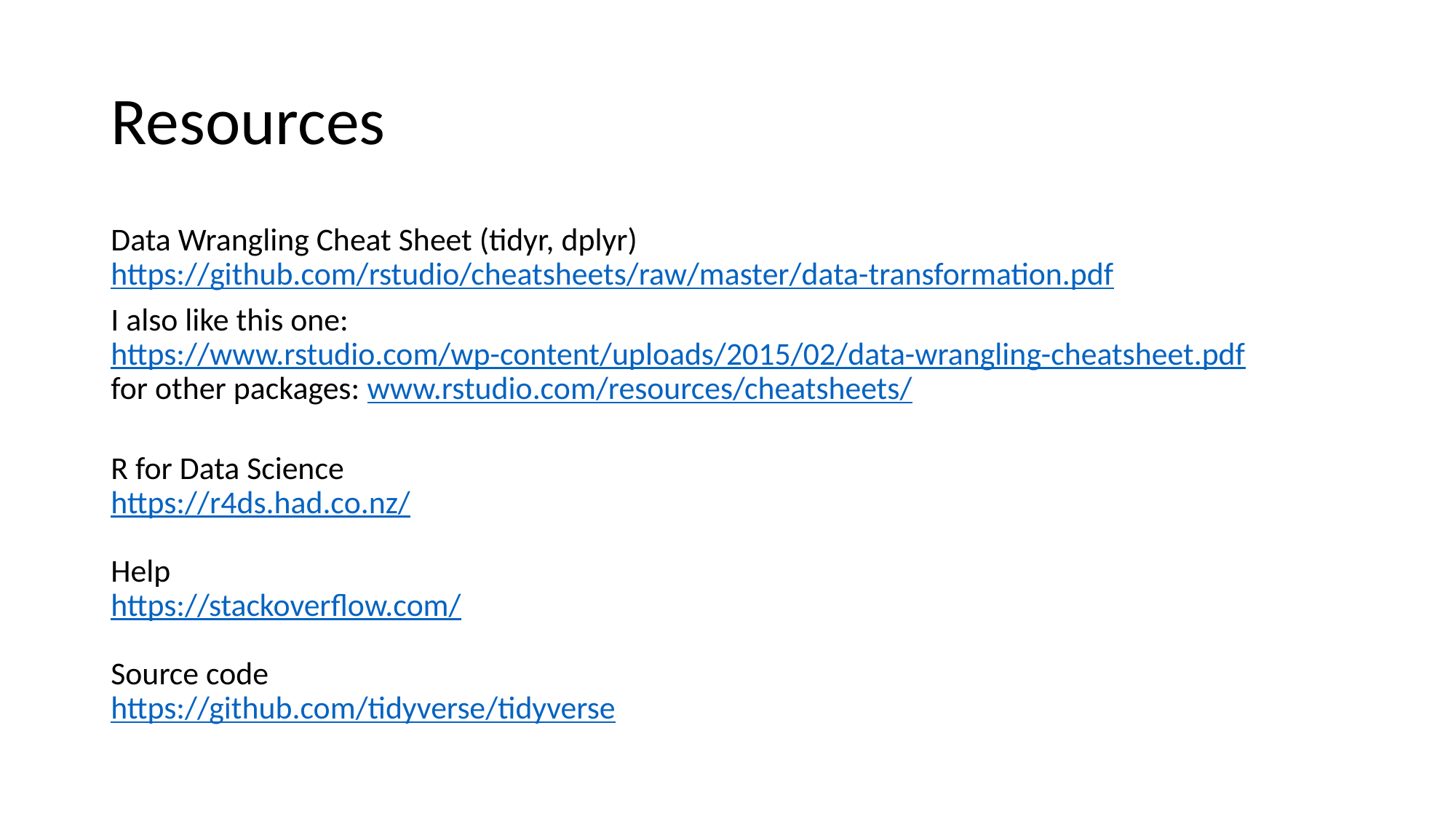

# Resources
Data Wrangling Cheat Sheet (tidyr, dplyr)
https://github.com/rstudio/cheatsheets/raw/master/data-transformation.pdf
I also like this one:
https://www.rstudio.com/wp-content/uploads/2015/02/data-wrangling-cheatsheet.pdf
for other packages: www.rstudio.com/resources/cheatsheets/
R for Data Science
https://r4ds.had.co.nz/
Help
https://stackoverflow.com/
Source code
https://github.com/tidyverse/tidyverse